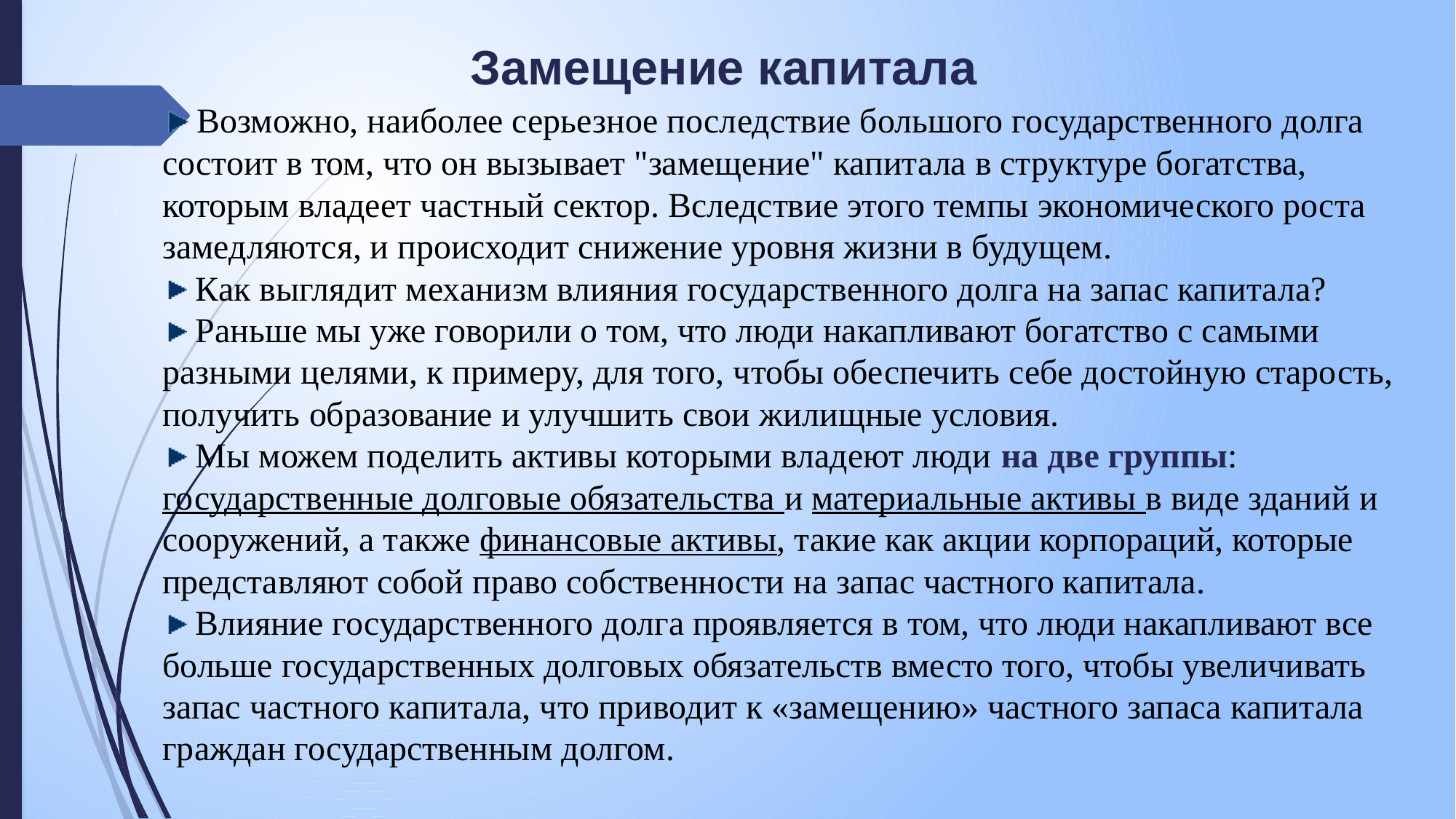

Замещение капитала
 Возможно, наиболее серьезное последствие большого государственного долга состоит в том, что он вызывает "замещение" капитала в структуре богатства, которым владеет частный сектор. Вследствие этого темпы экономического роста замедляются, и происходит снижение уровня жизни в будущем.
 Как выглядит механизм влияния государственного долга на запас капитала?
 Раньше мы уже говорили о том, что люди накапливают богатство с самыми разными целями, к примеру, для того, чтобы обеспечить себе достойную старость, получить образование и улучшить свои жилищные условия.
 Мы можем поделить активы которыми владеют люди на две группы: государственные долговые обязательства и материальные активы в виде зданий и сооружений, а также финансовые активы, такие как акции корпораций, которые представляют собой право собственности на запас частного капитала.
 Влияние государственного долга проявляется в том, что люди накапливают все больше государственных долговых обязательств вместо того, чтобы увеличивать запас частного капитала, что приводит к «замещению» частного запаса капитала граждан государственным долгом.